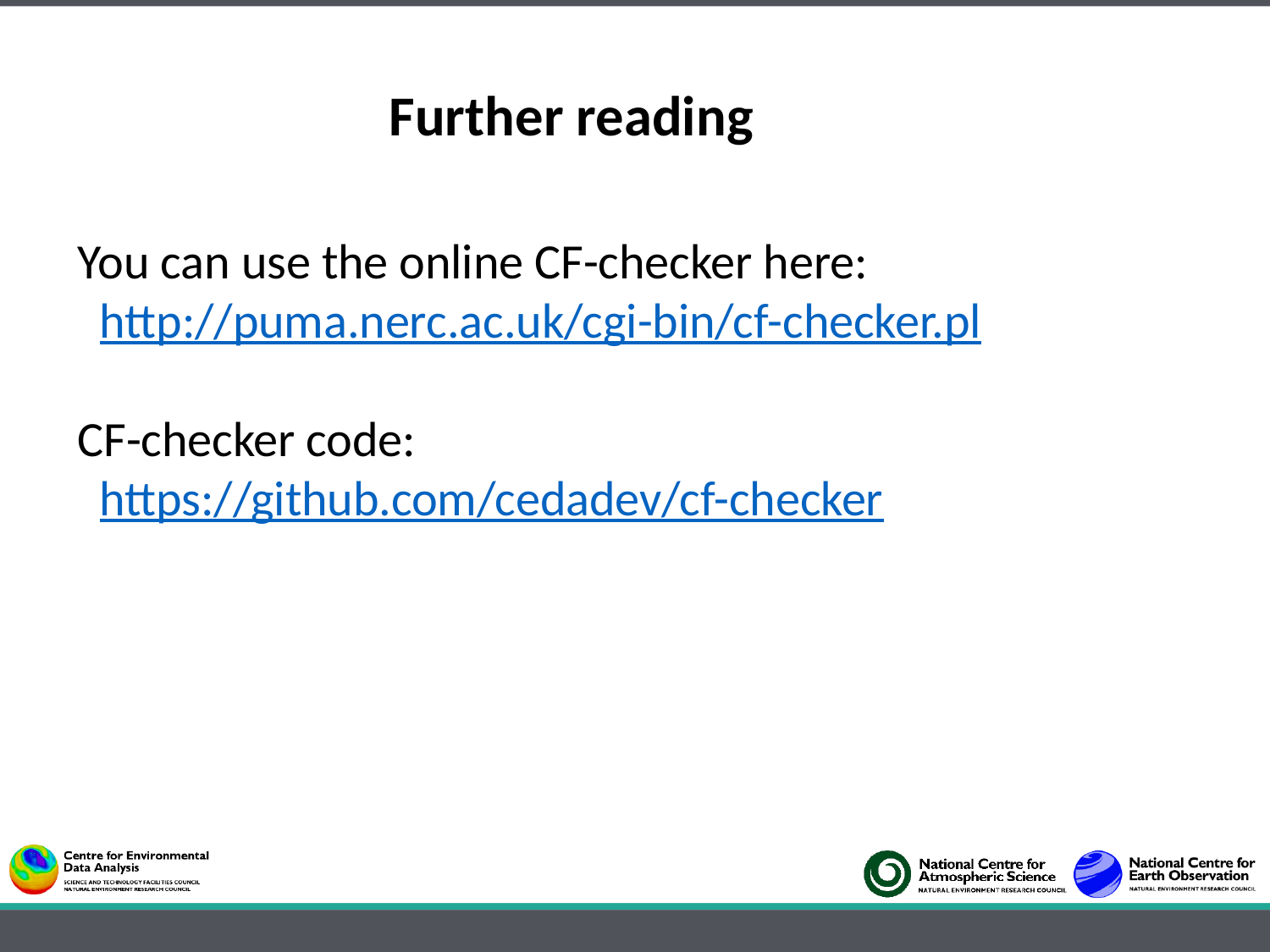

Further reading
You can use the online CF-checker here:
  http://puma.nerc.ac.uk/cgi-bin/cf-checker.pl

CF-checker code:
  https://github.com/cedadev/cf-checker